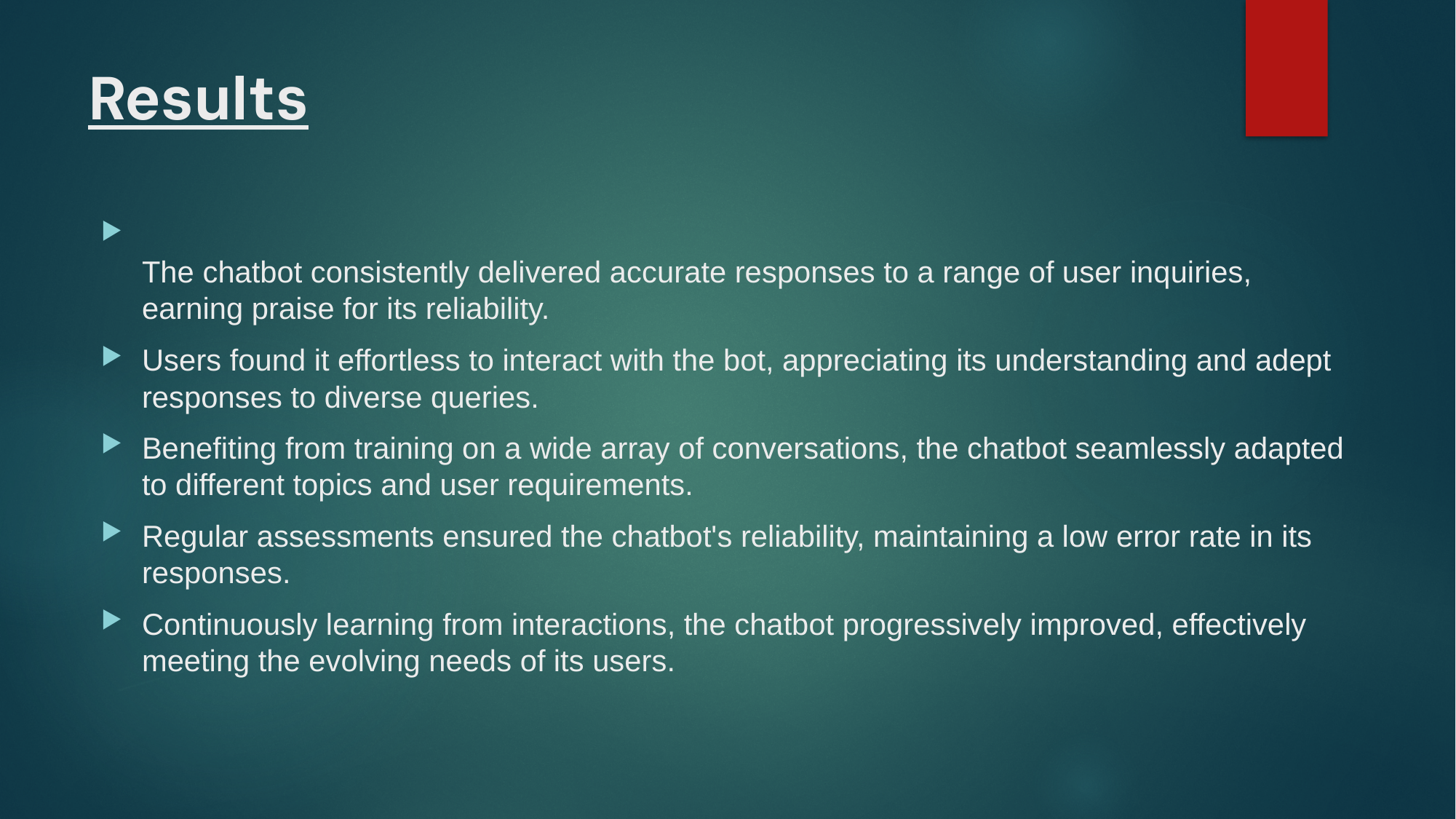

# Results
The chatbot consistently delivered accurate responses to a range of user inquiries, earning praise for its reliability.
Users found it effortless to interact with the bot, appreciating its understanding and adept responses to diverse queries.
Benefiting from training on a wide array of conversations, the chatbot seamlessly adapted to different topics and user requirements.
Regular assessments ensured the chatbot's reliability, maintaining a low error rate in its responses.
Continuously learning from interactions, the chatbot progressively improved, effectively meeting the evolving needs of its users.